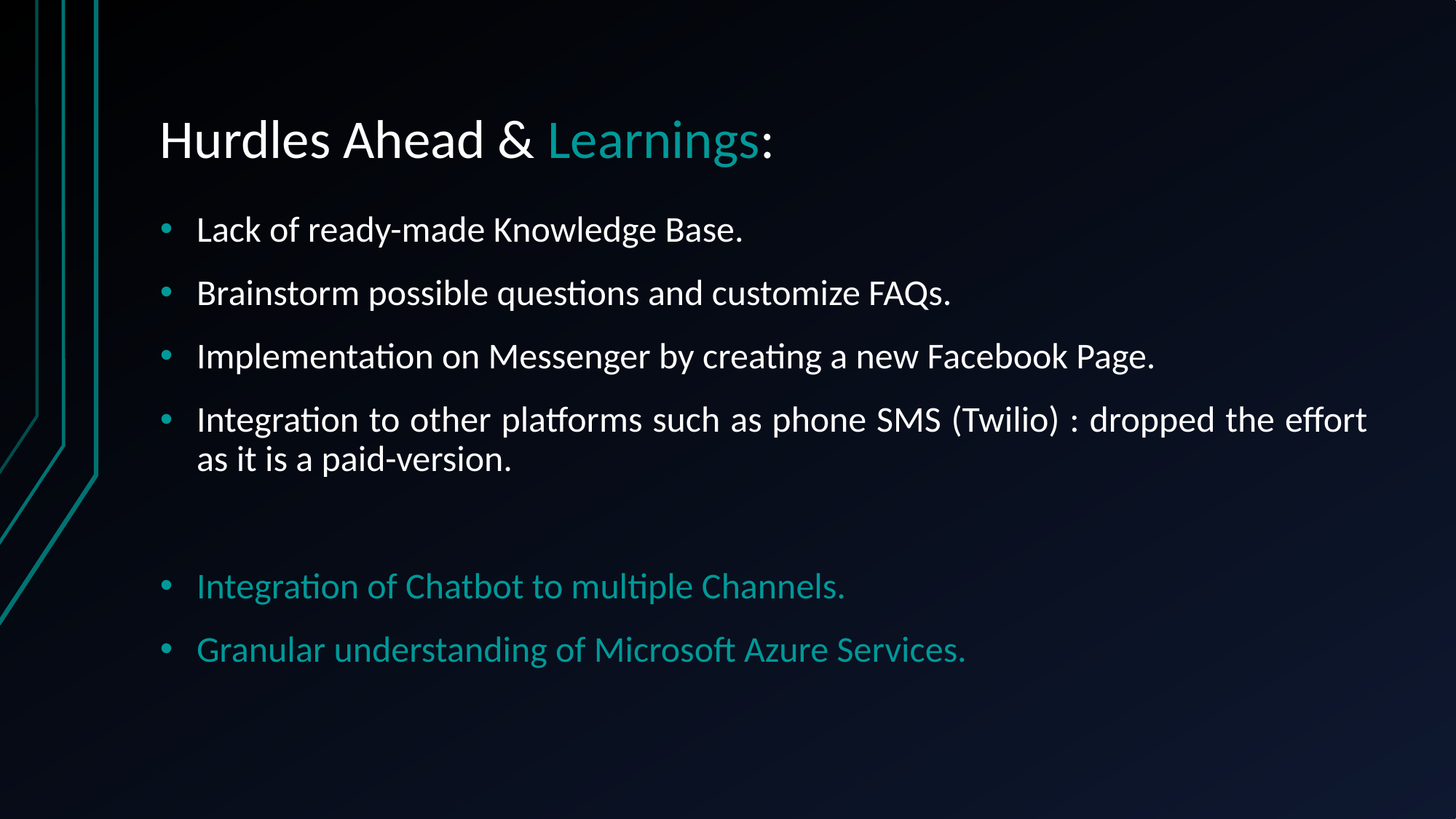

# Hurdles Ahead & Learnings:
Lack of ready-made Knowledge Base.
Brainstorm possible questions and customize FAQs.
Implementation on Messenger by creating a new Facebook Page.
Integration to other platforms such as phone SMS (Twilio) : dropped the effort as it is a paid-version.

Integration of Chatbot to multiple Channels.
Granular understanding of Microsoft Azure Services.